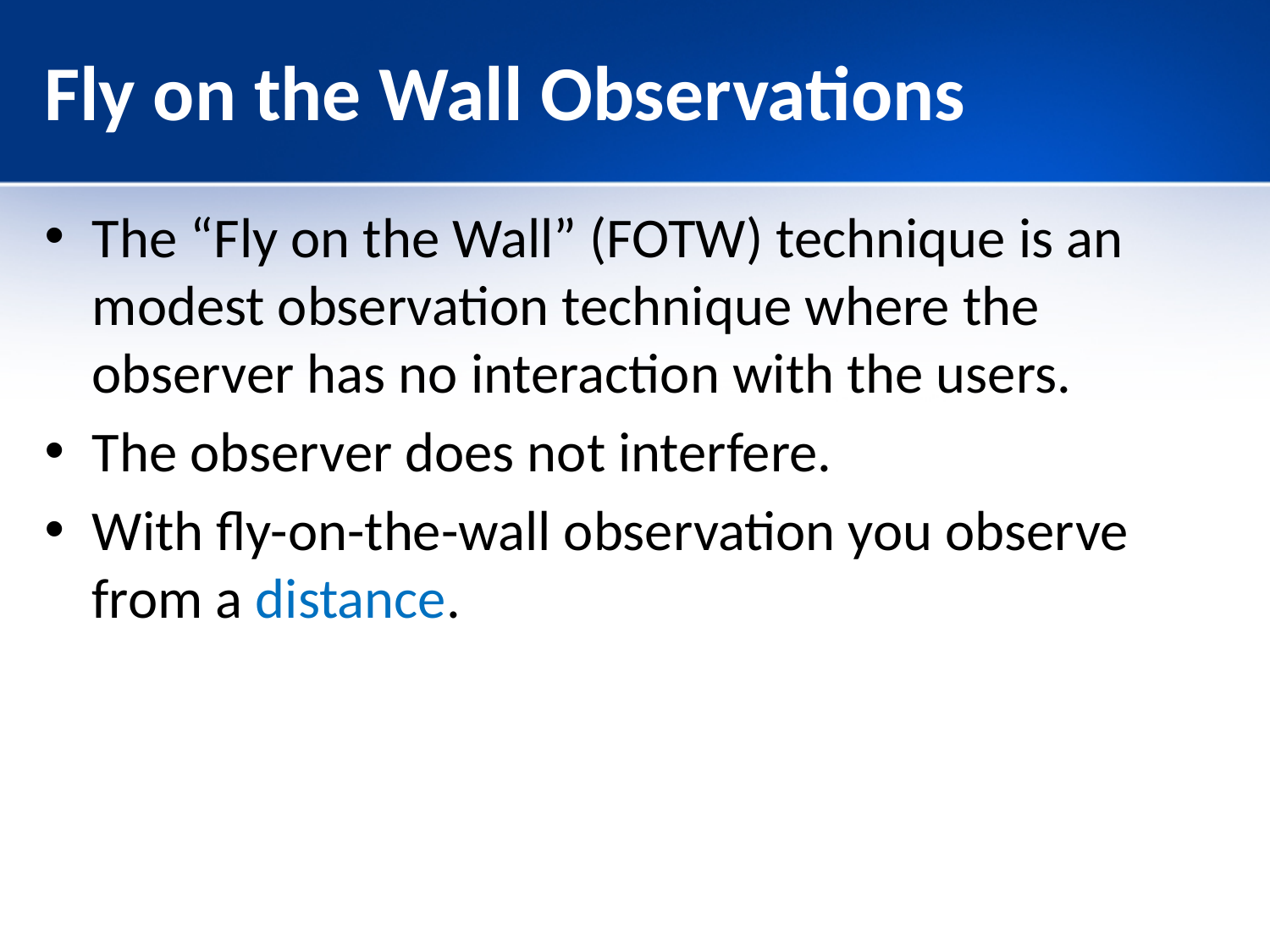

# Fly on the Wall Observations
The “Fly on the Wall” (FOTW) technique is an modest observation technique where the observer has no interaction with the users.
The observer does not interfere.
With fly-on-the-wall observation you observe from a distance.